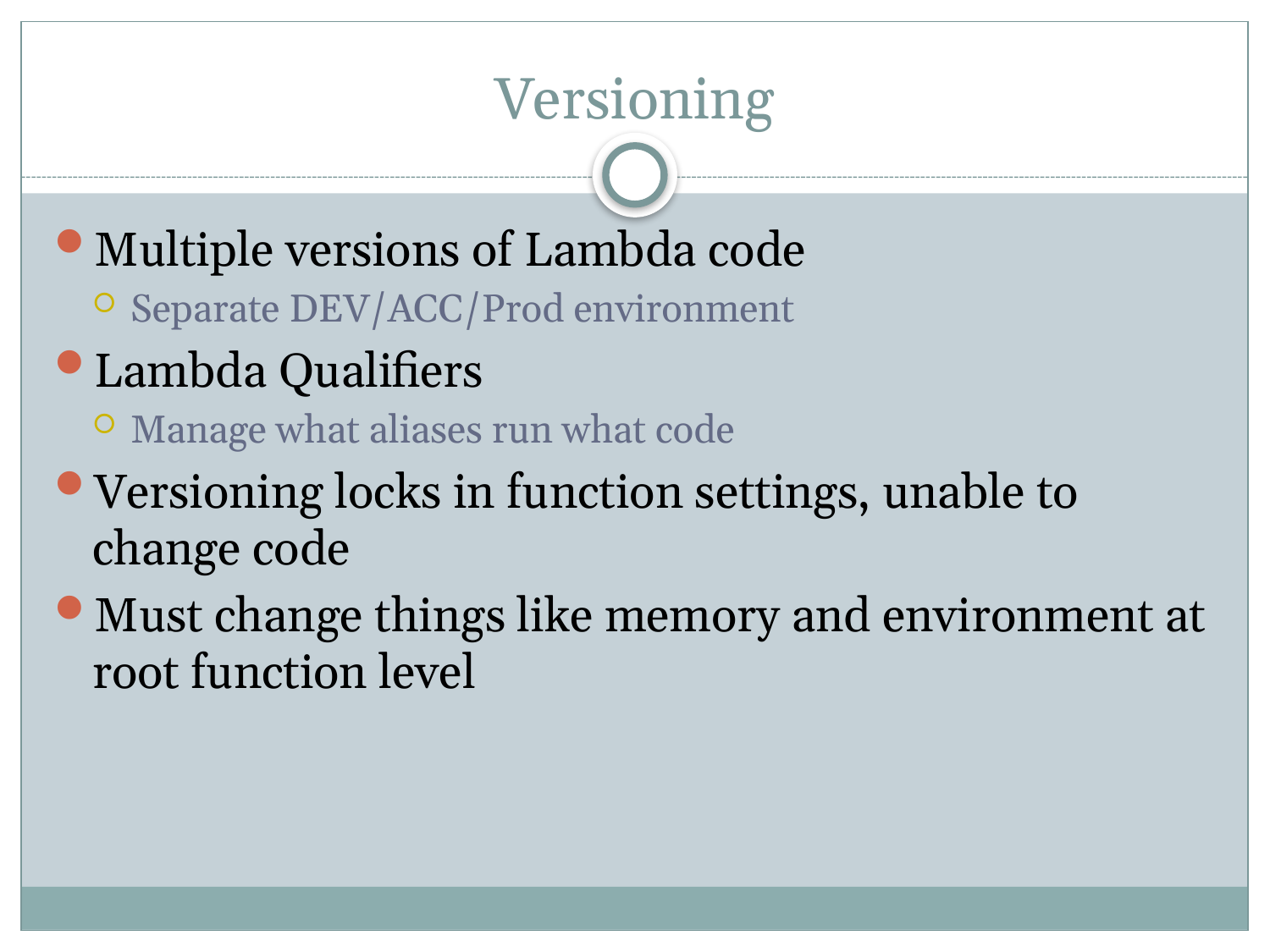

# Versioning
Multiple versions of Lambda code
Separate DEV/ACC/Prod environment
Lambda Qualifiers
Manage what aliases run what code
Versioning locks in function settings, unable to change code
Must change things like memory and environment at root function level